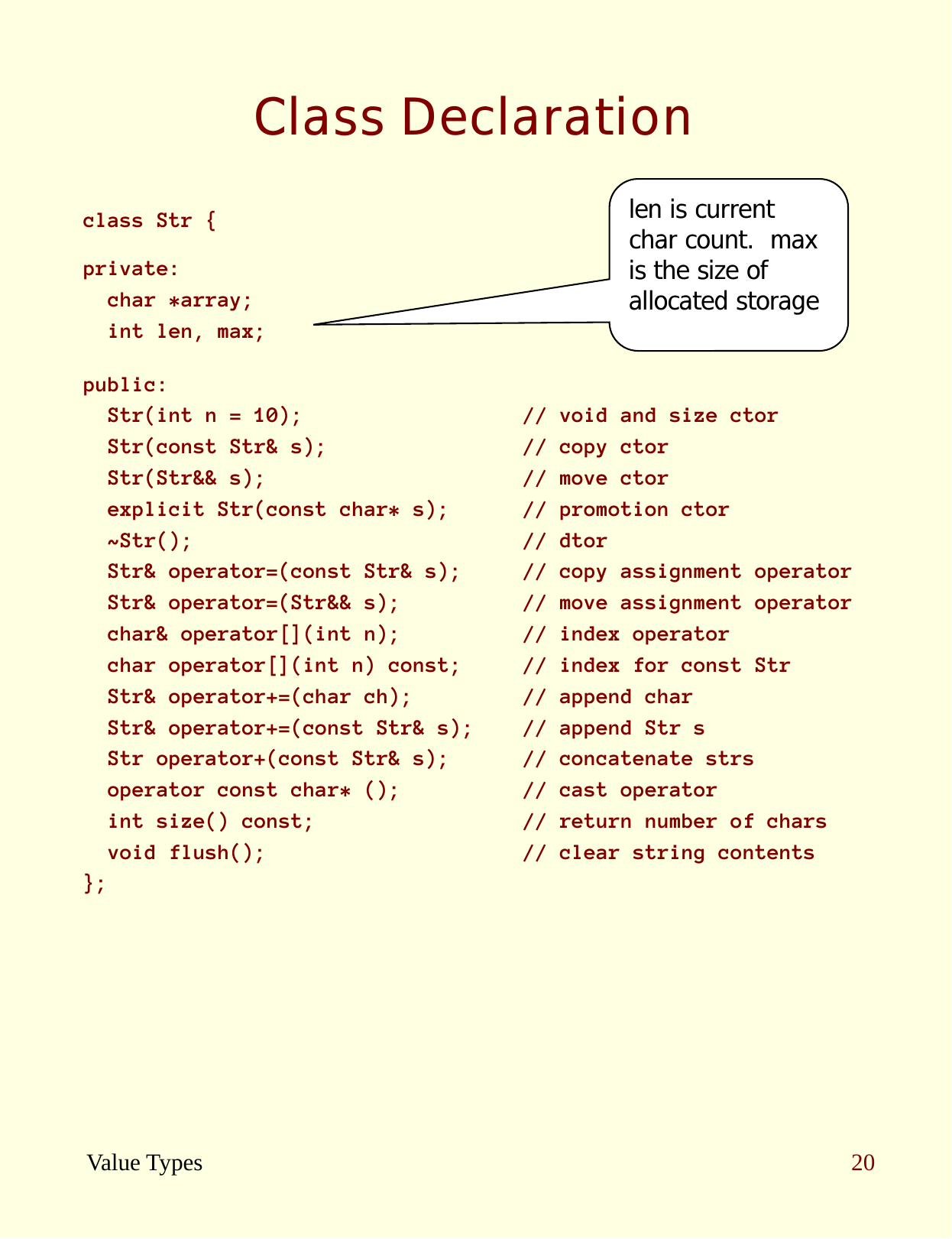

# Class Declaration
len is current char count.  max is the size of allocated storage
class Str {
private:
  char *array;
  int len, max;

public:
  Str(int n = 10);                  // void and size ctor
  Str(const Str& s);                // copy ctor
  Str(Str&& s);                     // move ctor
  explicit Str(const char* s);      // promotion ctor
  ~Str();                           // dtor
  Str& operator=(const Str& s);     // copy assignment operator
  Str& operator=(Str&& s);          // move assignment operator
  char& operator[](int n);          // index operator
  char operator[](int n) const;     // index for const Str
  Str& operator+=(char ch);         // append char
  Str& operator+=(const Str& s);    // append Str s
  Str operator+(const Str& s);      // concatenate strs
  operator const char* ();          // cast operator
  int size() const;                 // return number of chars
  void flush();                     // clear string contents
};

Value Types
20